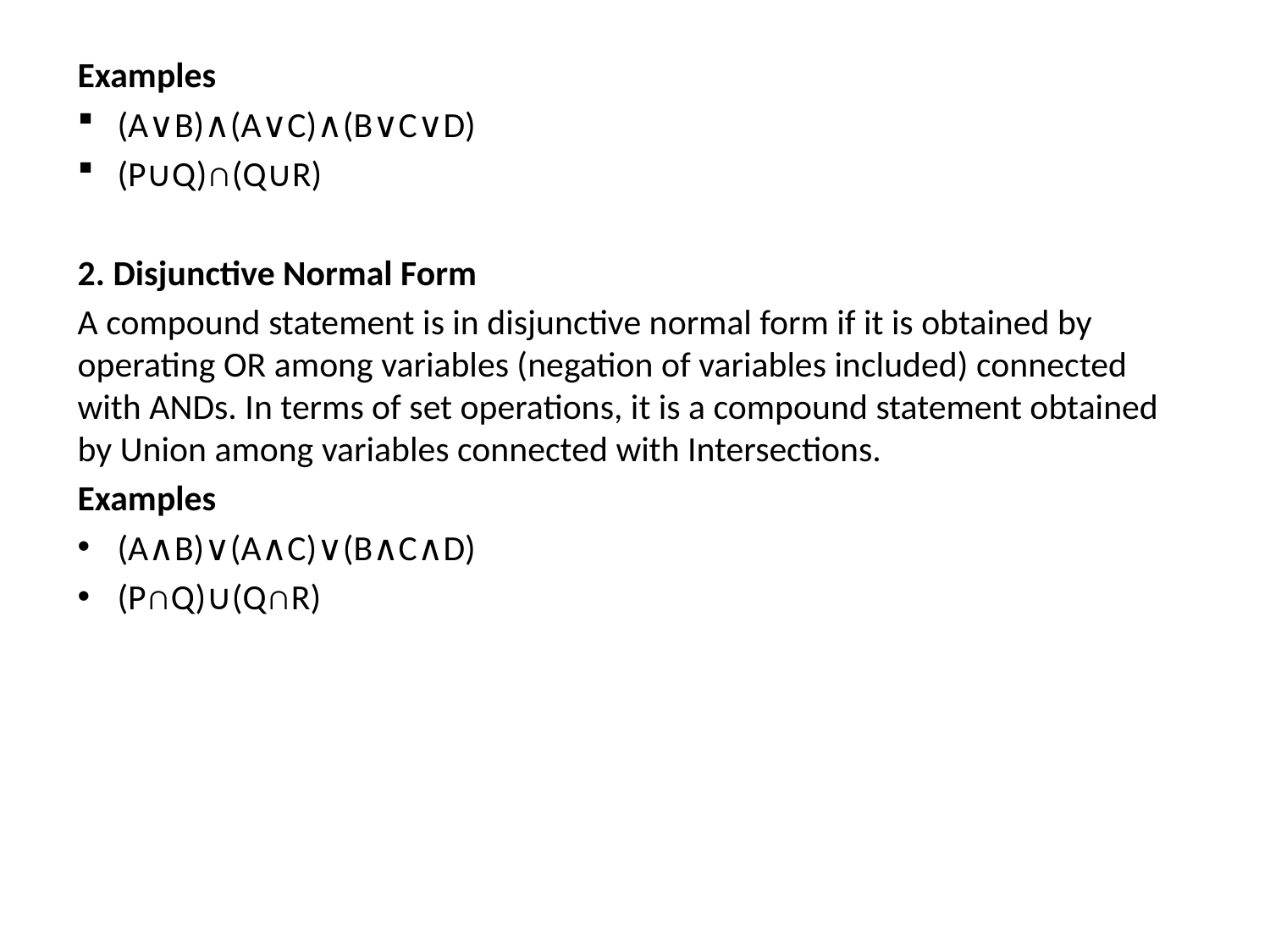

Examples
(A∨B)∧(A∨C)∧(B∨C∨D)
(P∪Q)∩(Q∪R)

2. Disjunctive Normal Form
A compound statement is in disjunctive normal form if it is obtained by operating OR among variables (negation of variables included) connected with ANDs. In terms of set operations, it is a compound statement obtained by Union among variables connected with Intersections.
Examples
(A∧B)∨(A∧C)∨(B∧C∧D)
(P∩Q)∪(Q∩R)